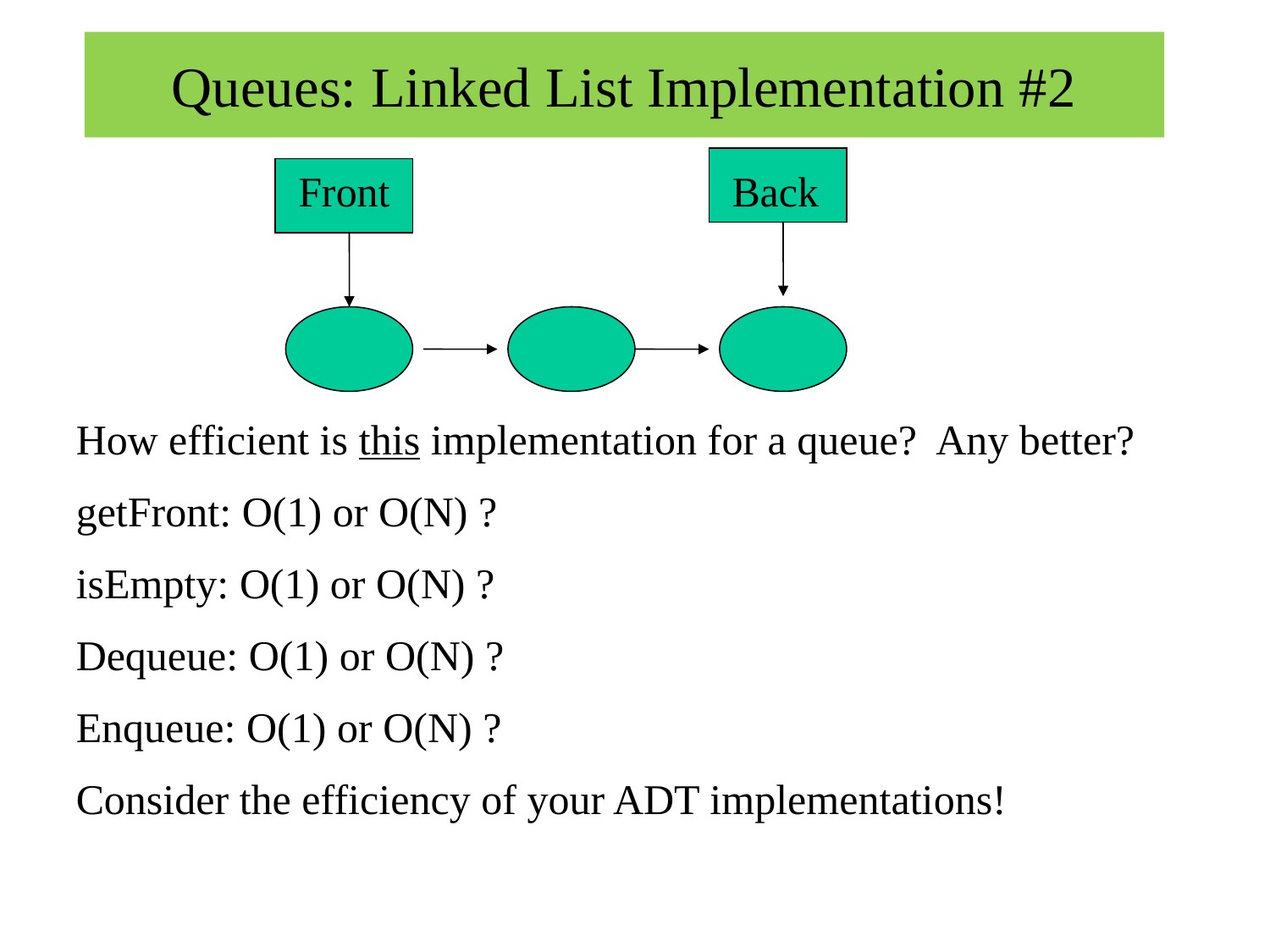

# Queues: Linked List Implementation #2

Front
Back

How efficient is this implementation for a queue?  Any better?
getFront: O(1) or O(N) ?
isEmpty: O(1) or O(N) ?
Dequeue: O(1) or O(N) ?
Enqueue: O(1) or O(N) ?
Consider the efficiency of your ADT implementations!